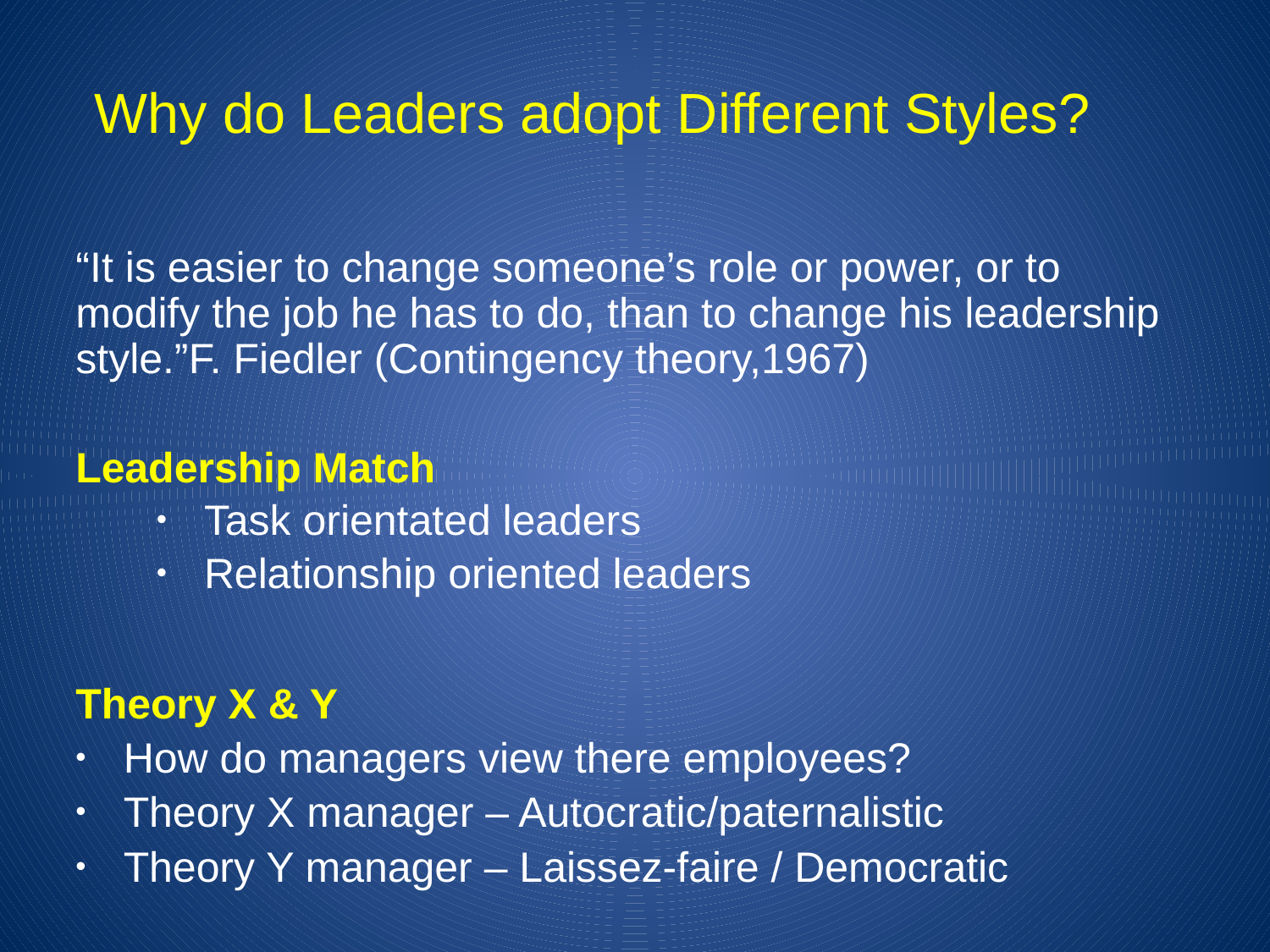

# Why do Leaders adopt Different Styles?
“It is easier to change someone’s role or power, or to modify the job he has to do, than to change his leadership style.”F. Fiedler (Contingency theory,1967)

Leadership Match
Task orientated leaders
Relationship oriented leaders

Theory X & Y
How do managers view there employees?
Theory X manager – Autocratic/paternalistic
Theory Y manager – Laissez-faire / Democratic